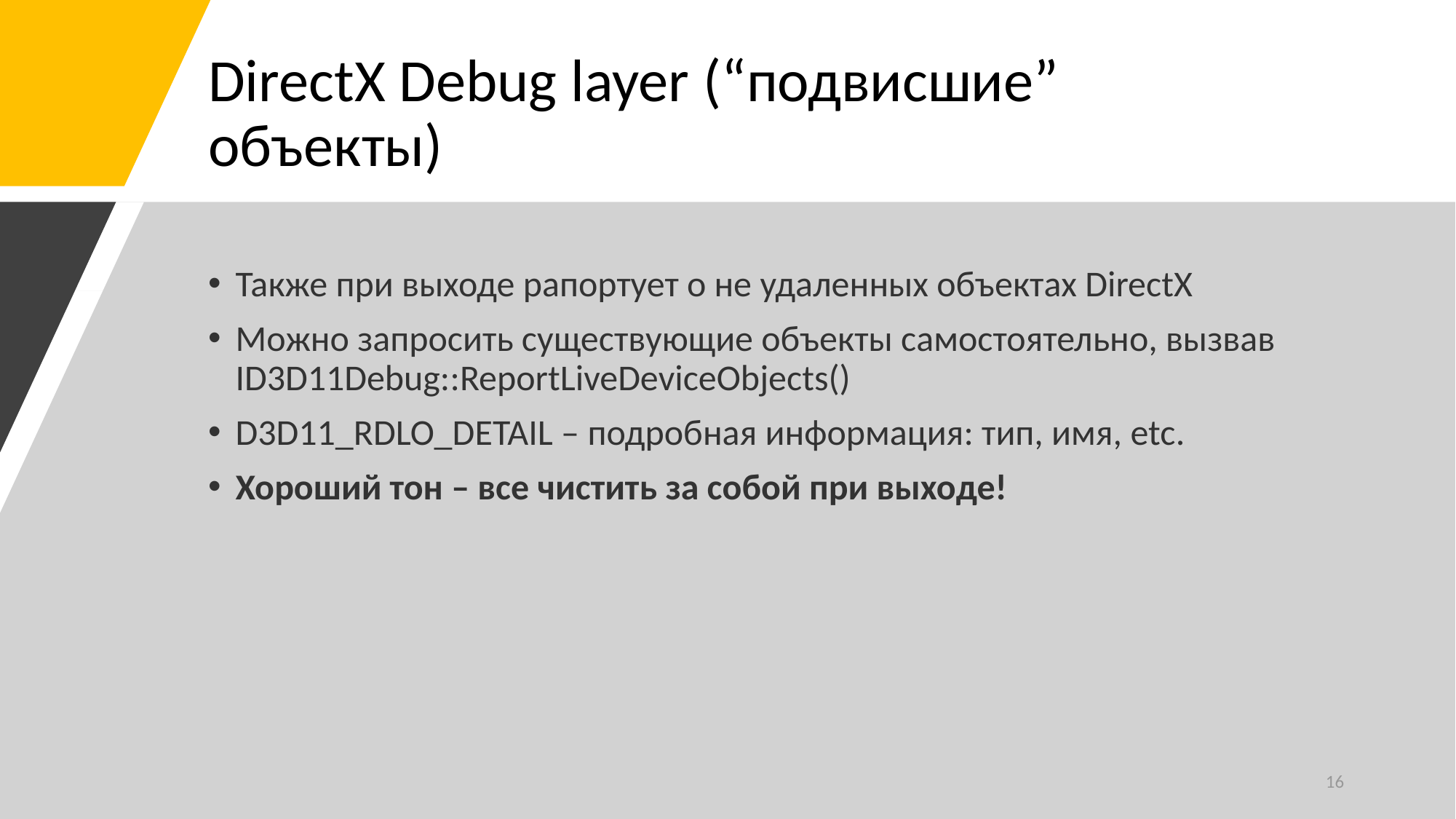

# DirectX Debug layer (“подвисшие” объекты)

Также при выходе рапортует о не удаленных объектах DirectX
Можно запросить существующие объекты самостоятельно, вызвав ID3D11Debug::ReportLiveDeviceObjects()
D3D11_RDLO_DETAIL – подробная информация: тип, имя, etc.
Хороший тон – все чистить за собой при выходе!
16